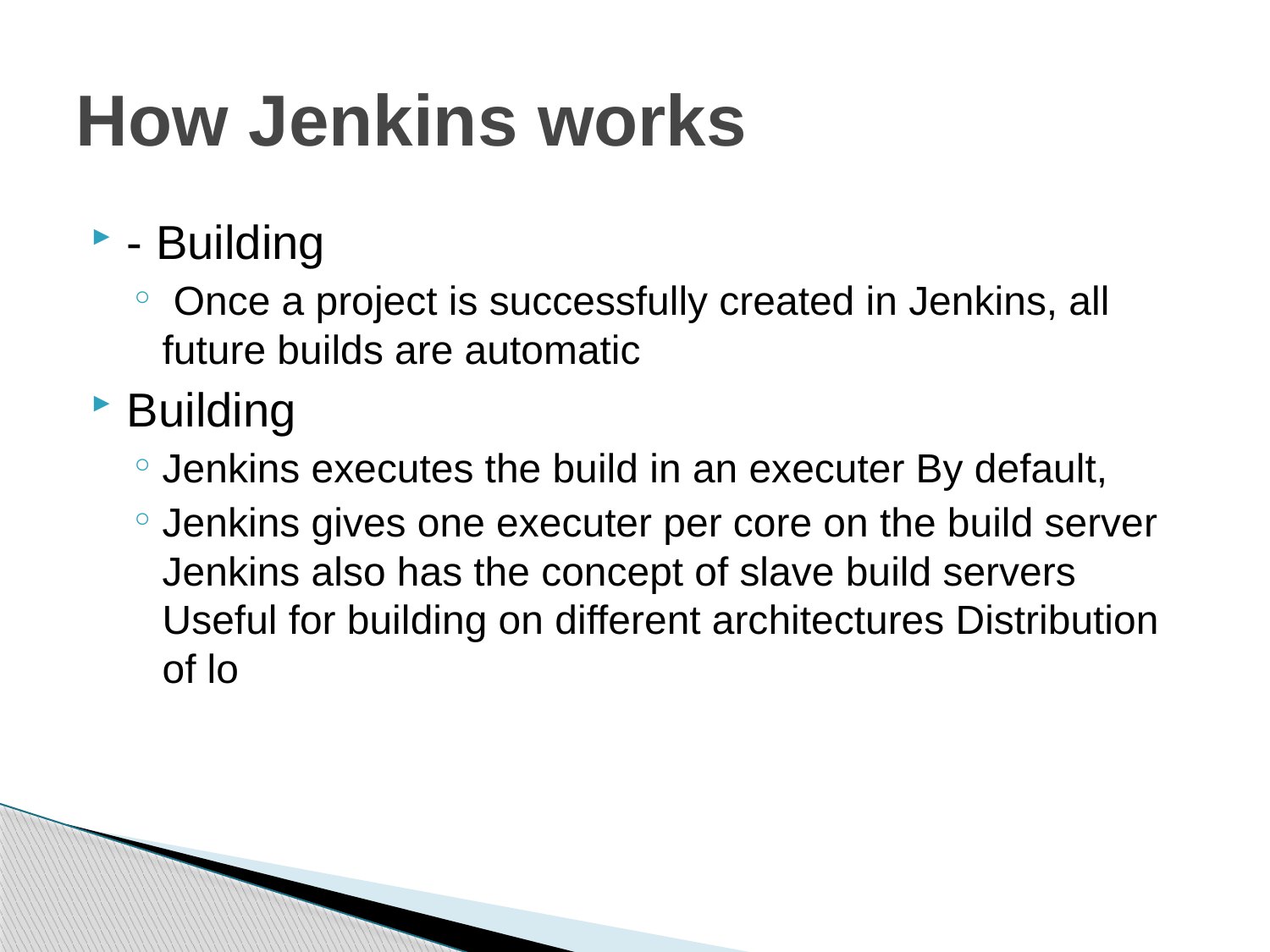

# How Jenkins works
- Building
 Once a project is successfully created in Jenkins, all future builds are automatic
Building
Jenkins executes the build in an executer By default,
Jenkins gives one executer per core on the build server Jenkins also has the concept of slave build servers Useful for building on different architectures Distribution of lo